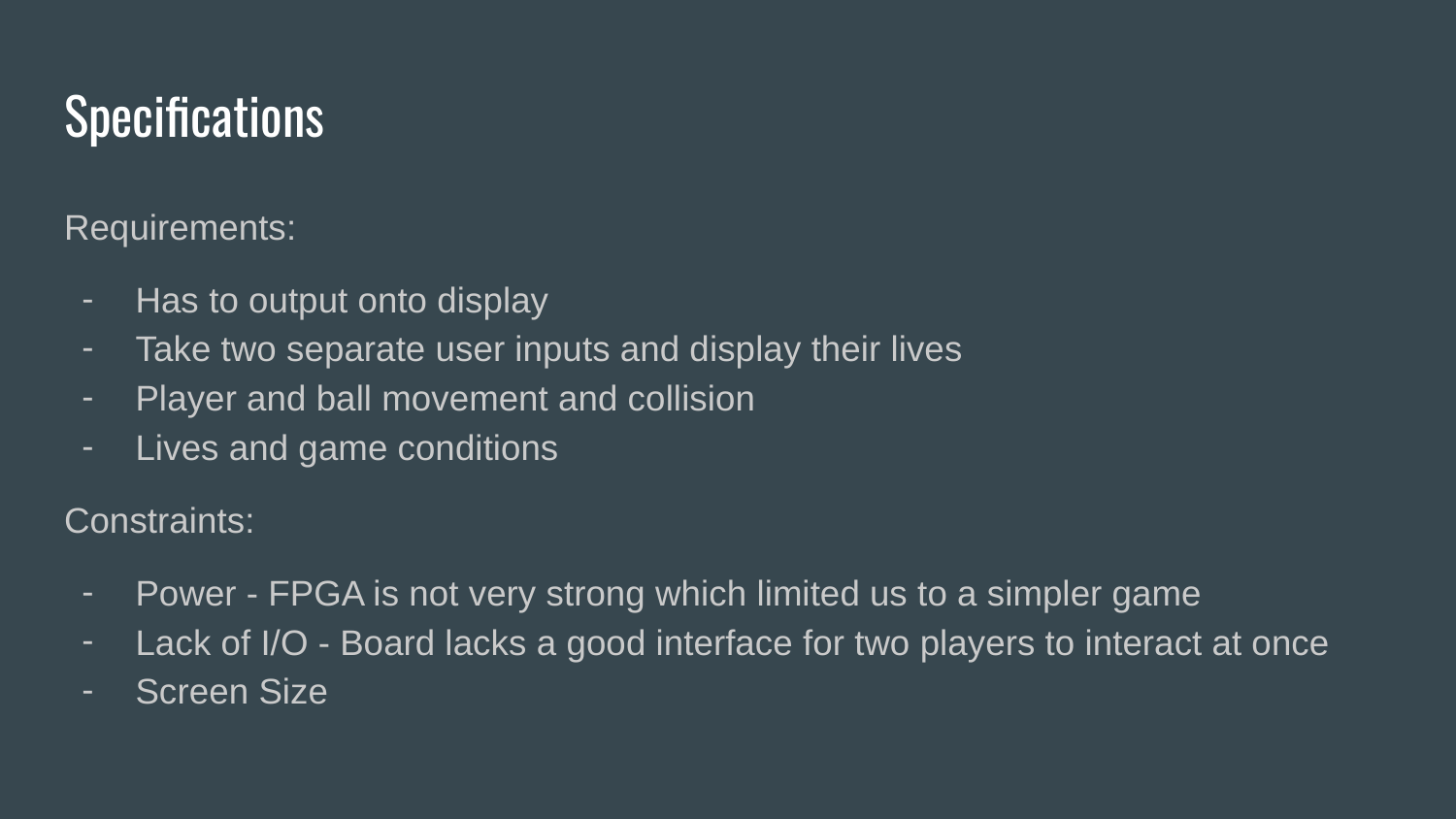

# Specifications
Requirements:
Has to output onto display
Take two separate user inputs and display their lives
Player and ball movement and collision
Lives and game conditions
Constraints:
Power - FPGA is not very strong which limited us to a simpler game
Lack of I/O - Board lacks a good interface for two players to interact at once
Screen Size